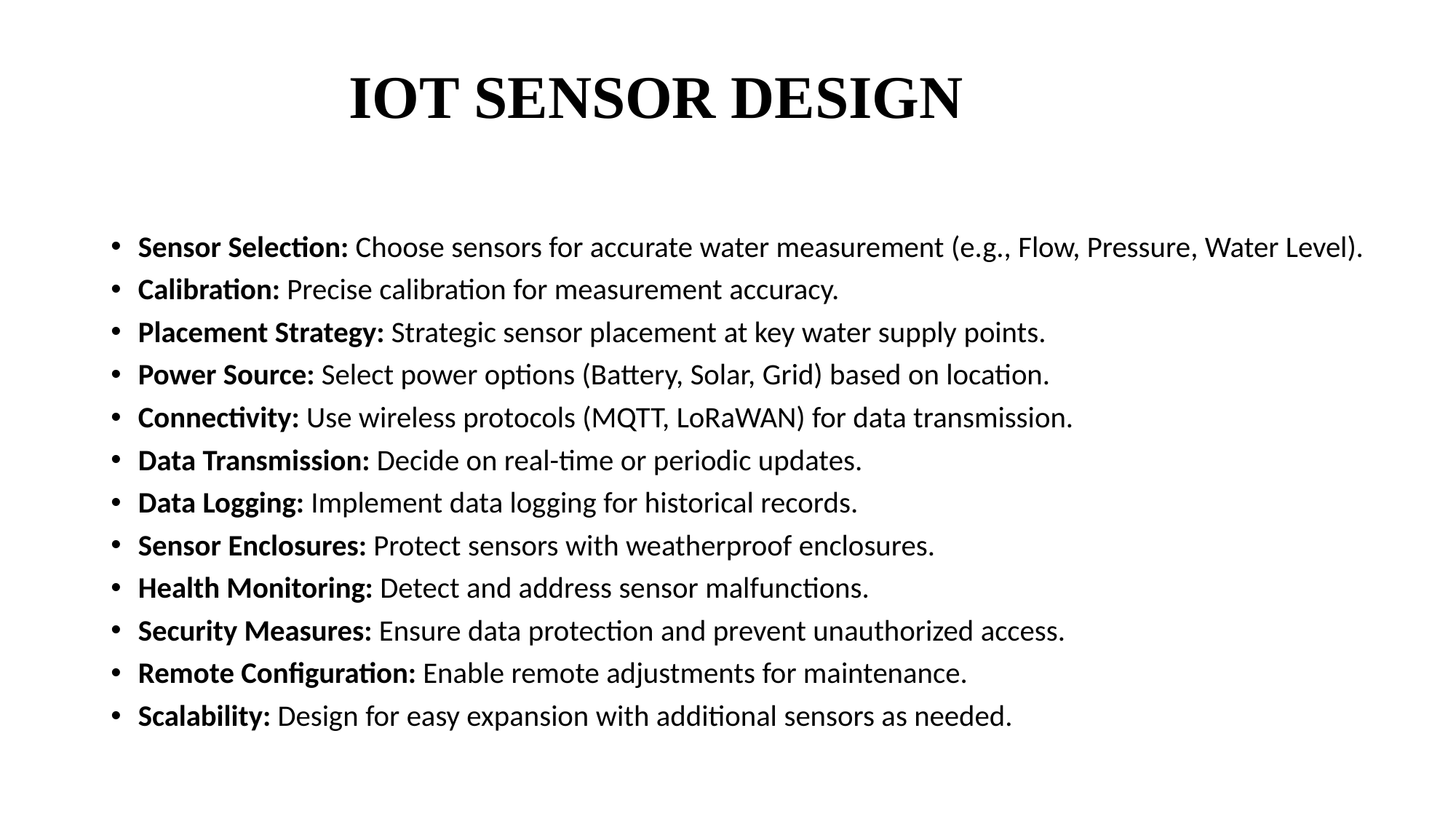

# IOT SENSOR DESIGN
Sensor Selection: Choose sensors for accurate water measurement (e.g., Flow, Pressure, Water Level).
Calibration: Precise calibration for measurement accuracy.
Placement Strategy: Strategic sensor placement at key water supply points.
Power Source: Select power options (Battery, Solar, Grid) based on location.
Connectivity: Use wireless protocols (MQTT, LoRaWAN) for data transmission.
Data Transmission: Decide on real-time or periodic updates.
Data Logging: Implement data logging for historical records.
Sensor Enclosures: Protect sensors with weatherproof enclosures.
Health Monitoring: Detect and address sensor malfunctions.
Security Measures: Ensure data protection and prevent unauthorized access.
Remote Configuration: Enable remote adjustments for maintenance.
Scalability: Design for easy expansion with additional sensors as needed.